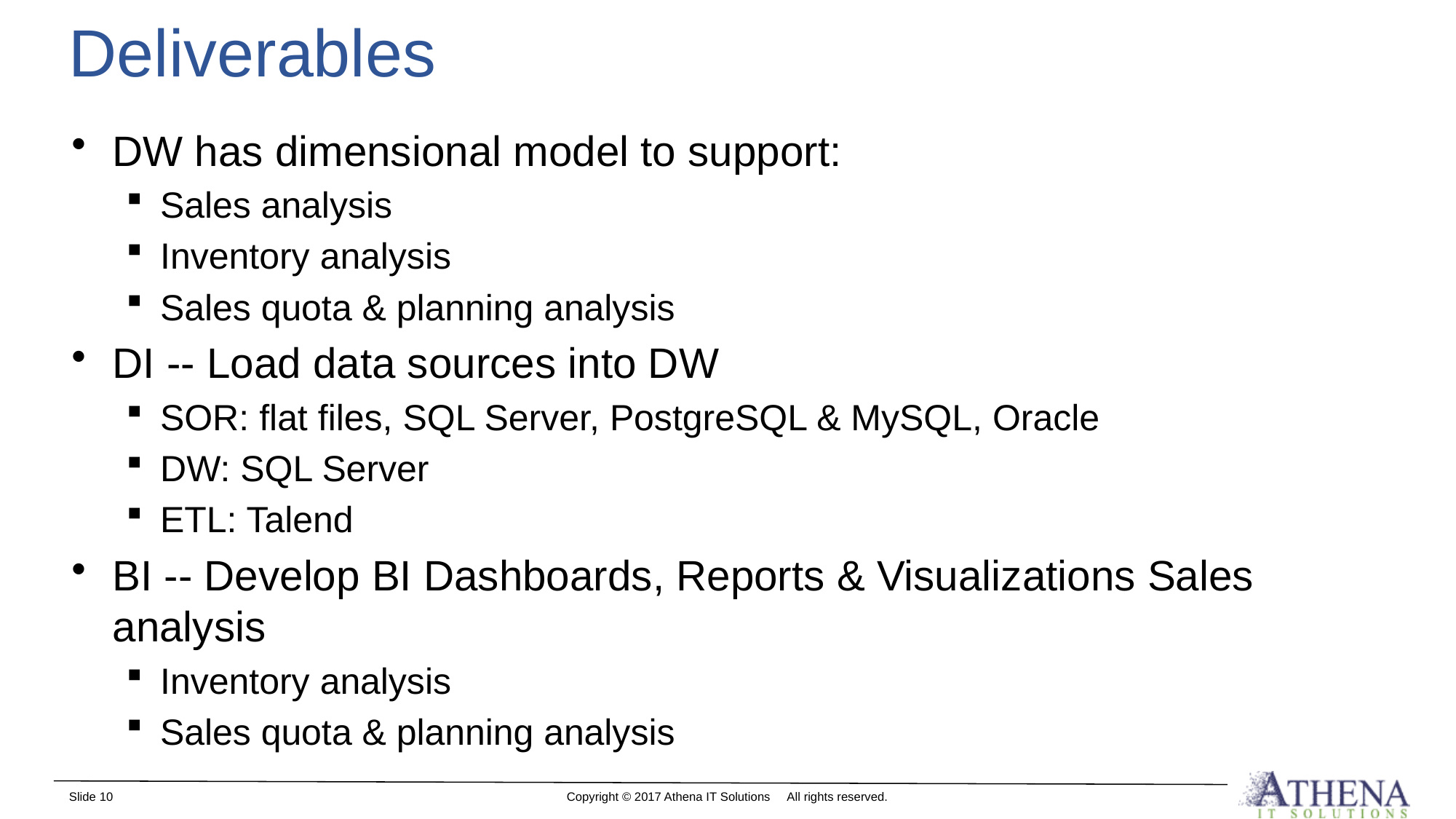

# Deliverables
DW has dimensional model to support:
Sales analysis
Inventory analysis
Sales quota & planning analysis
DI -- Load data sources into DW
SOR: flat files, SQL Server, PostgreSQL & MySQL, Oracle
DW: SQL Server
ETL: Talend
BI -- Develop BI Dashboards, Reports & Visualizations Sales analysis
Inventory analysis
Sales quota & planning analysis

Slide 10
Copyright © 2017 Athena IT Solutions     All rights reserved.